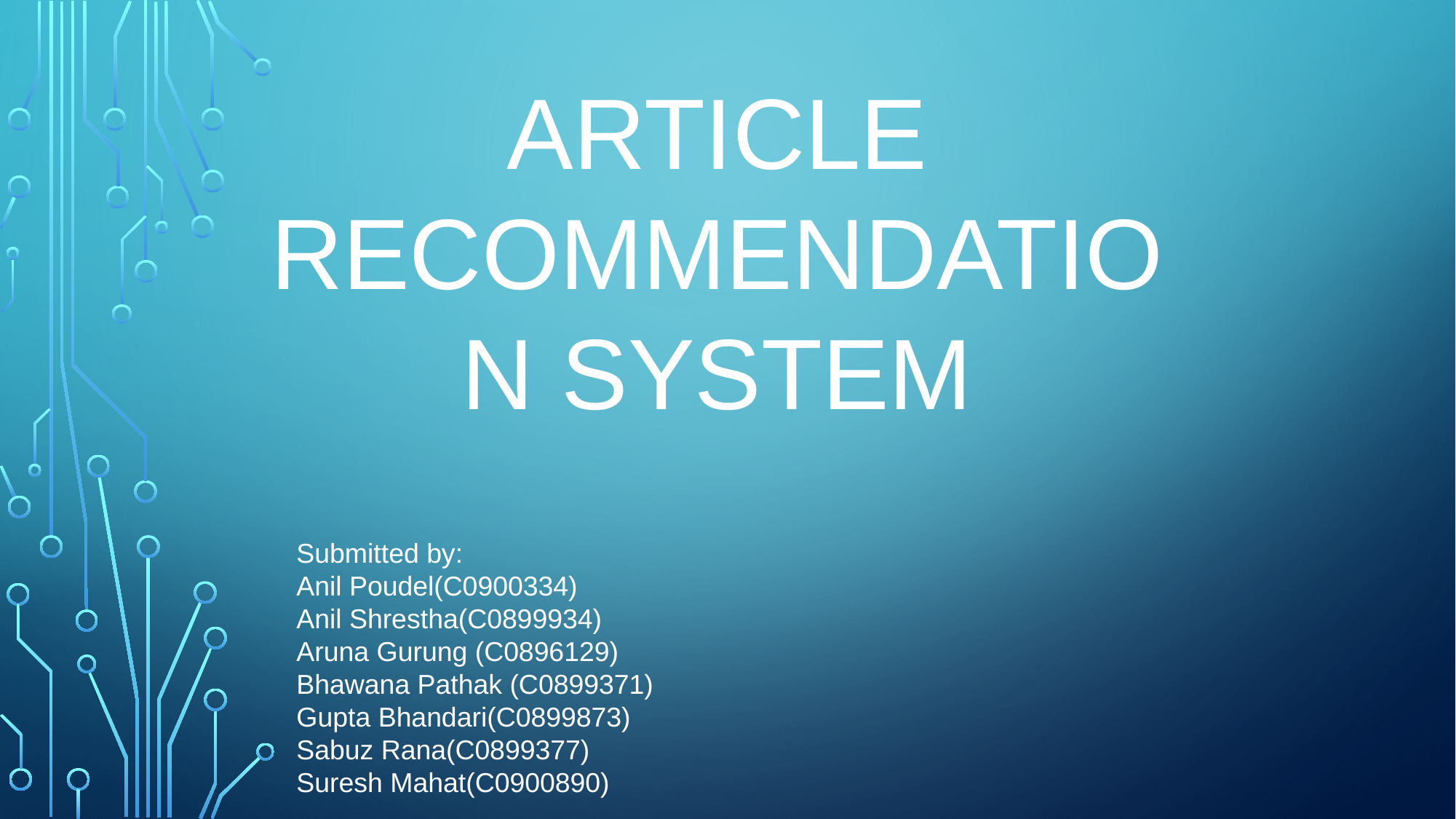

ARTICLE RECOMMENDATION SYSTEM
Submitted by:
Anil Poudel(C0900334)
Anil Shrestha(C0899934)
Aruna Gurung (C0896129)
Bhawana Pathak (C0899371)
Gupta Bhandari(C0899873)
Sabuz Rana(C0899377)
Suresh Mahat(C0900890)